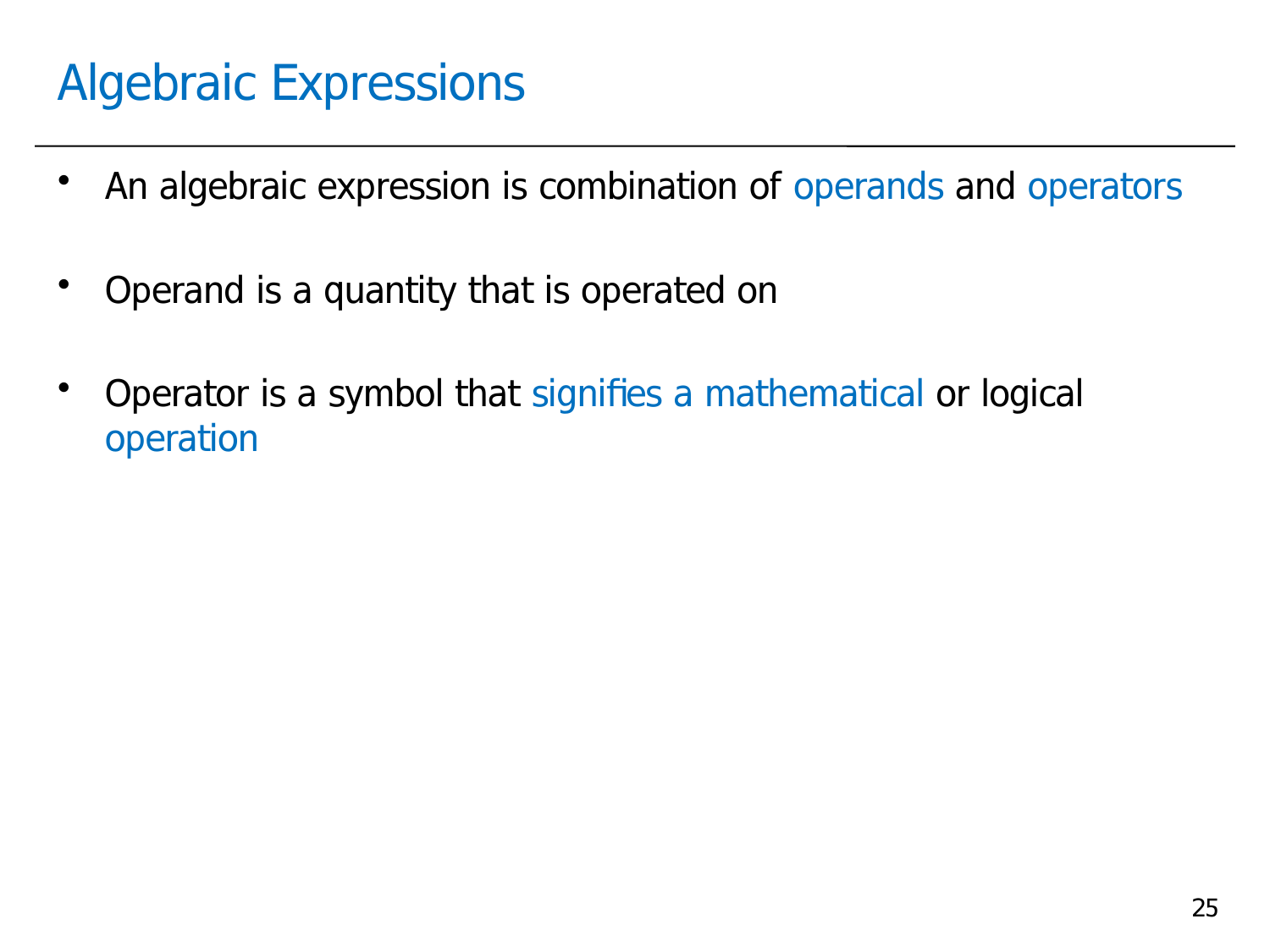

# Algebraic Expressions
An algebraic expression is combination of operands and operators

Operand is a quantity that is operated on

Operator is a symbol that signifies a mathematical or logical operation

25